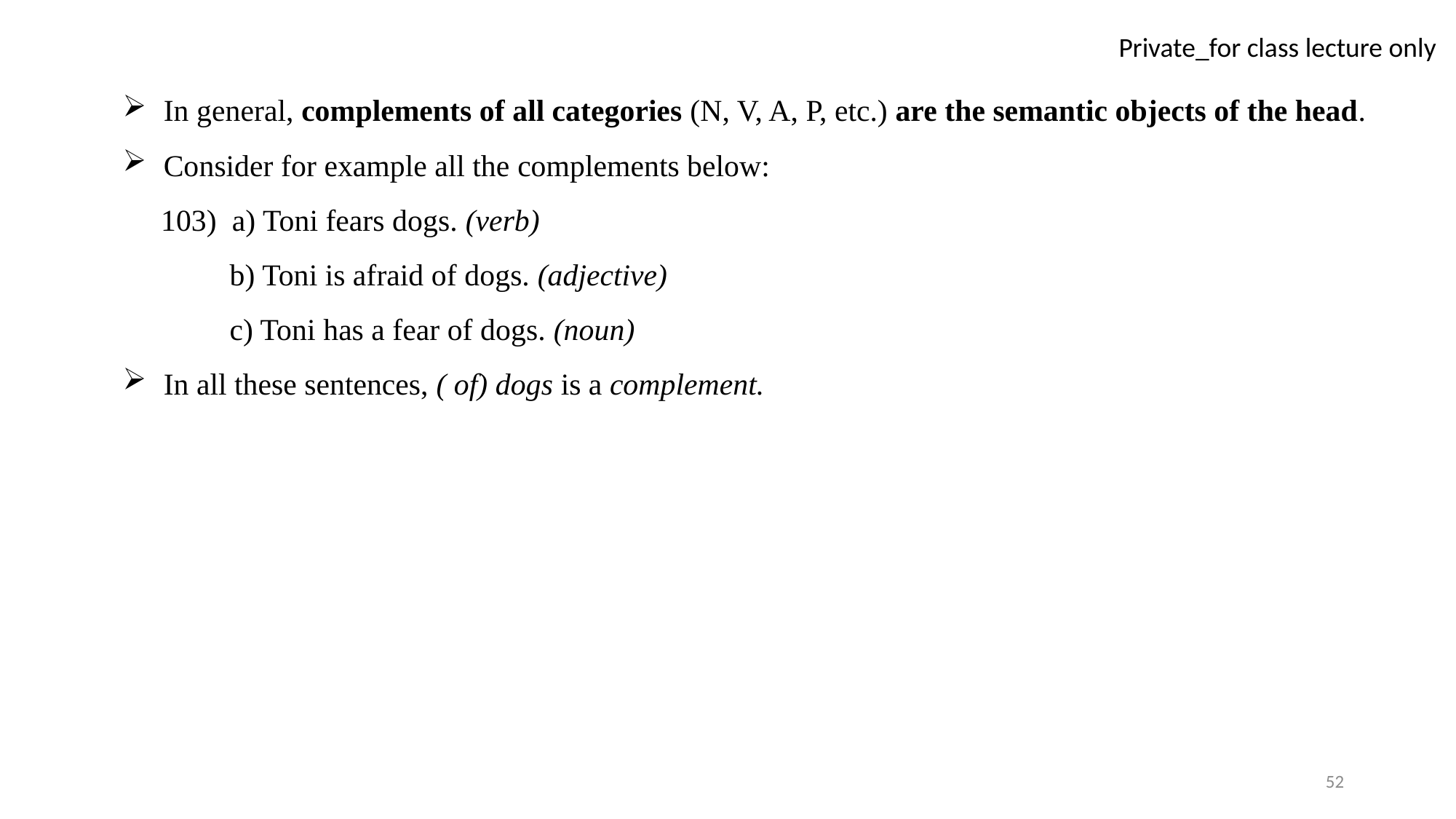

In general, complements of all categories (N, V, A, P, etc.) are the semantic objects of the head.
Consider for example all the complements below:
     103)  a) Toni fears dogs. (verb)
              b) Toni is afraid of dogs. (adjective)
              c) Toni has a fear of dogs. (noun)
In all these sentences, ( of) dogs is a complement.
52